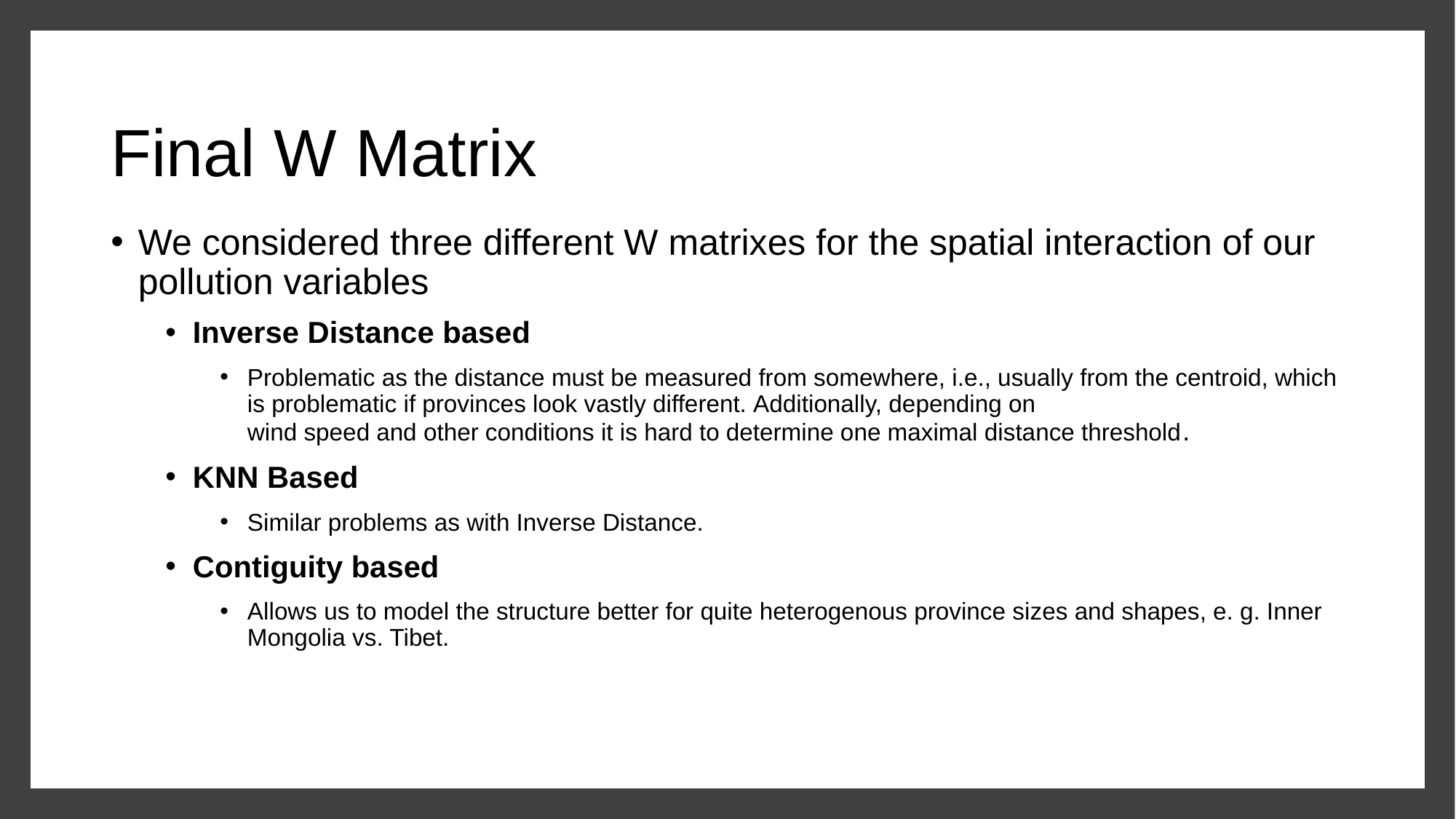

# Final W Matrix
We considered three different W matrixes for the spatial interaction of our pollution variables
Inverse Distance based
Problematic as the distance must be measured from somewhere, i.e., usually from the centroid, which is problematic if provinces look vastly different. Additionally, depending on wind speed and other conditions it is hard to determine one maximal distance threshold.
KNN Based
Similar problems as with Inverse Distance.
Contiguity based
Allows us to model the structure better for quite heterogenous province sizes and shapes, e. g. Inner Mongolia vs. Tibet.